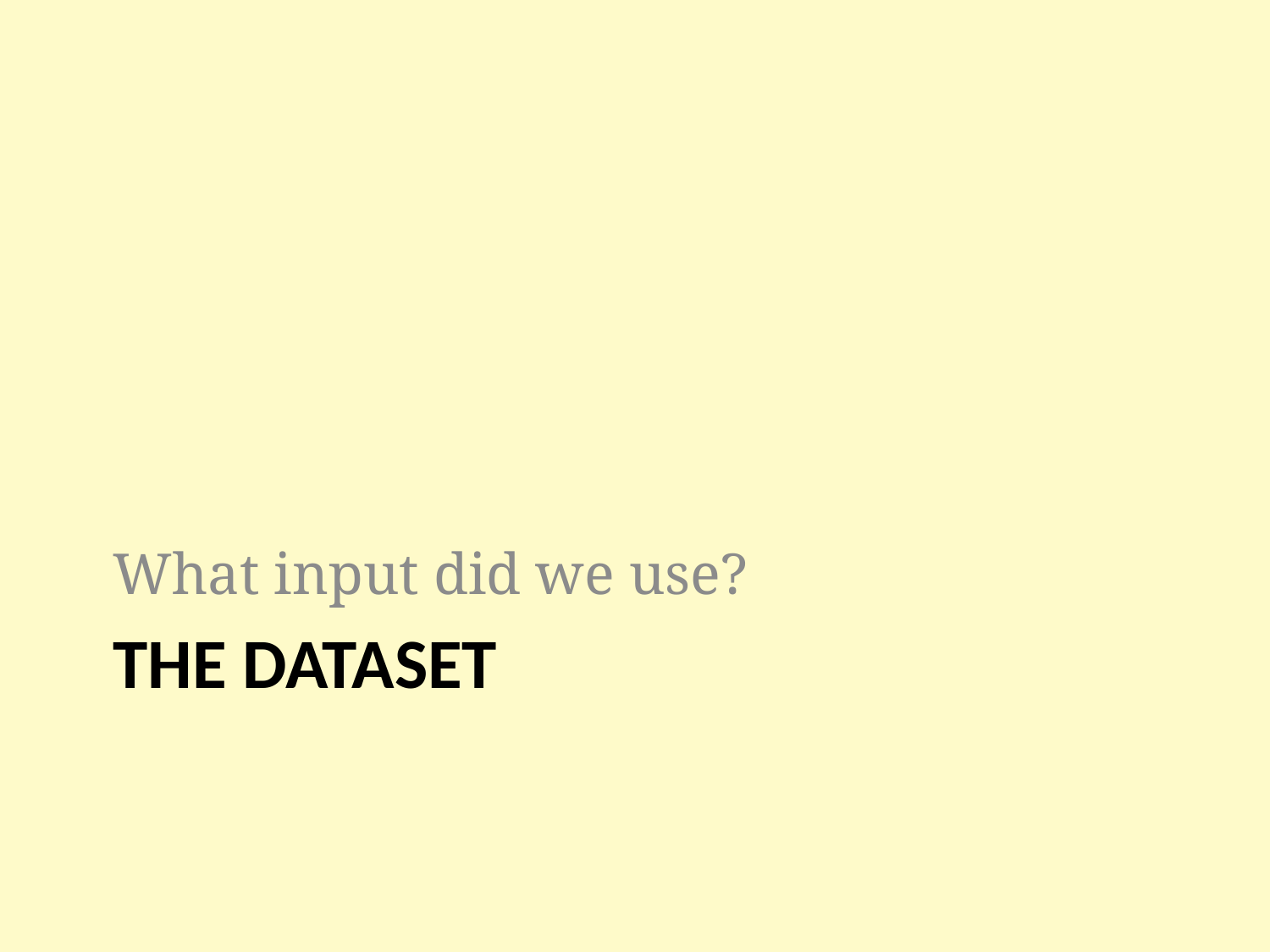

What input did we use?
# The Dataset